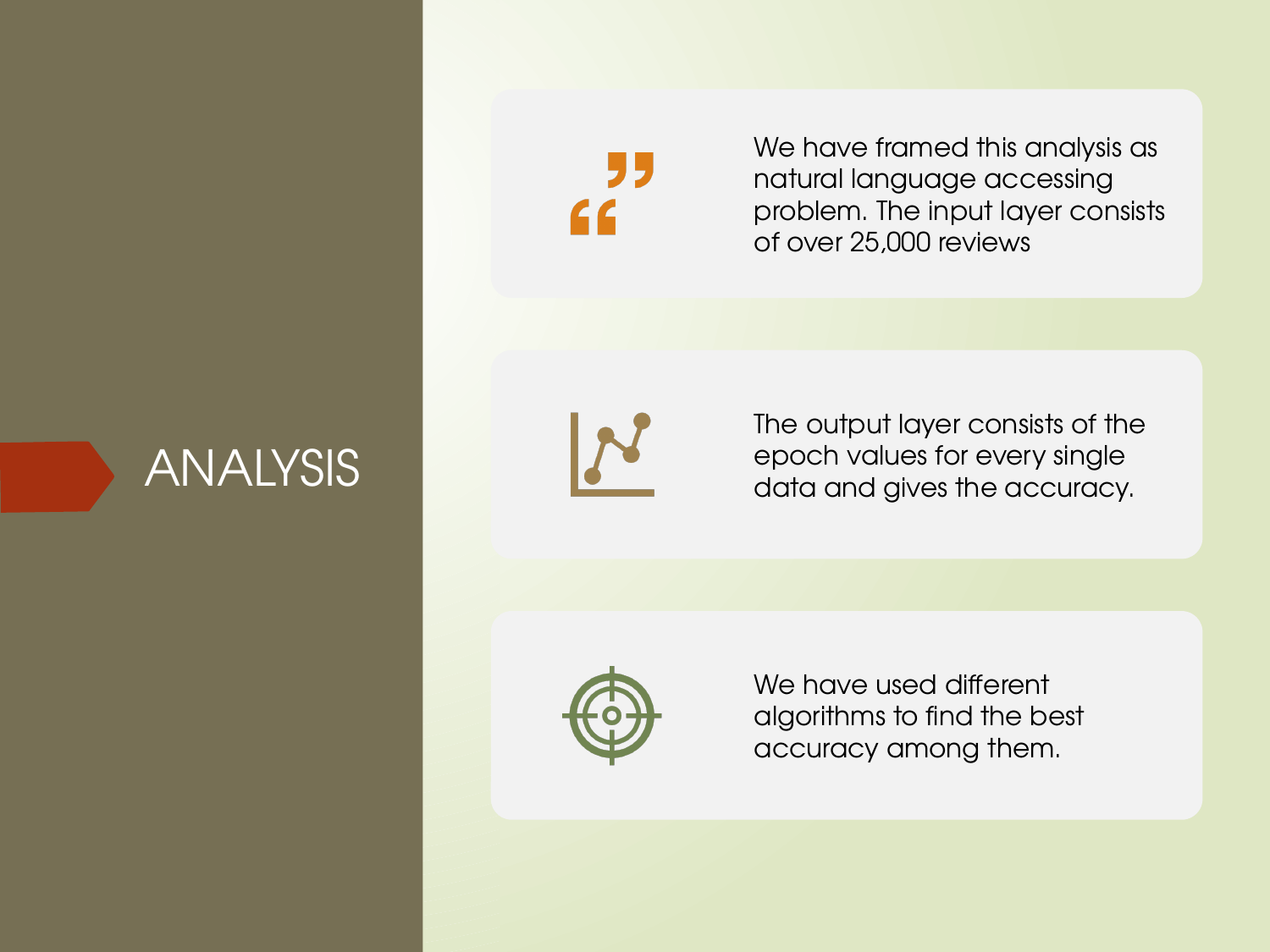

We have framed this analysis as natural language accessing problem. The input layer consists of over 25,000 reviews
The output layer consists of the epoch values for every single data and gives the accuracy.
We have used different algorithms to find the best accuracy among them.
# ANALYSIS